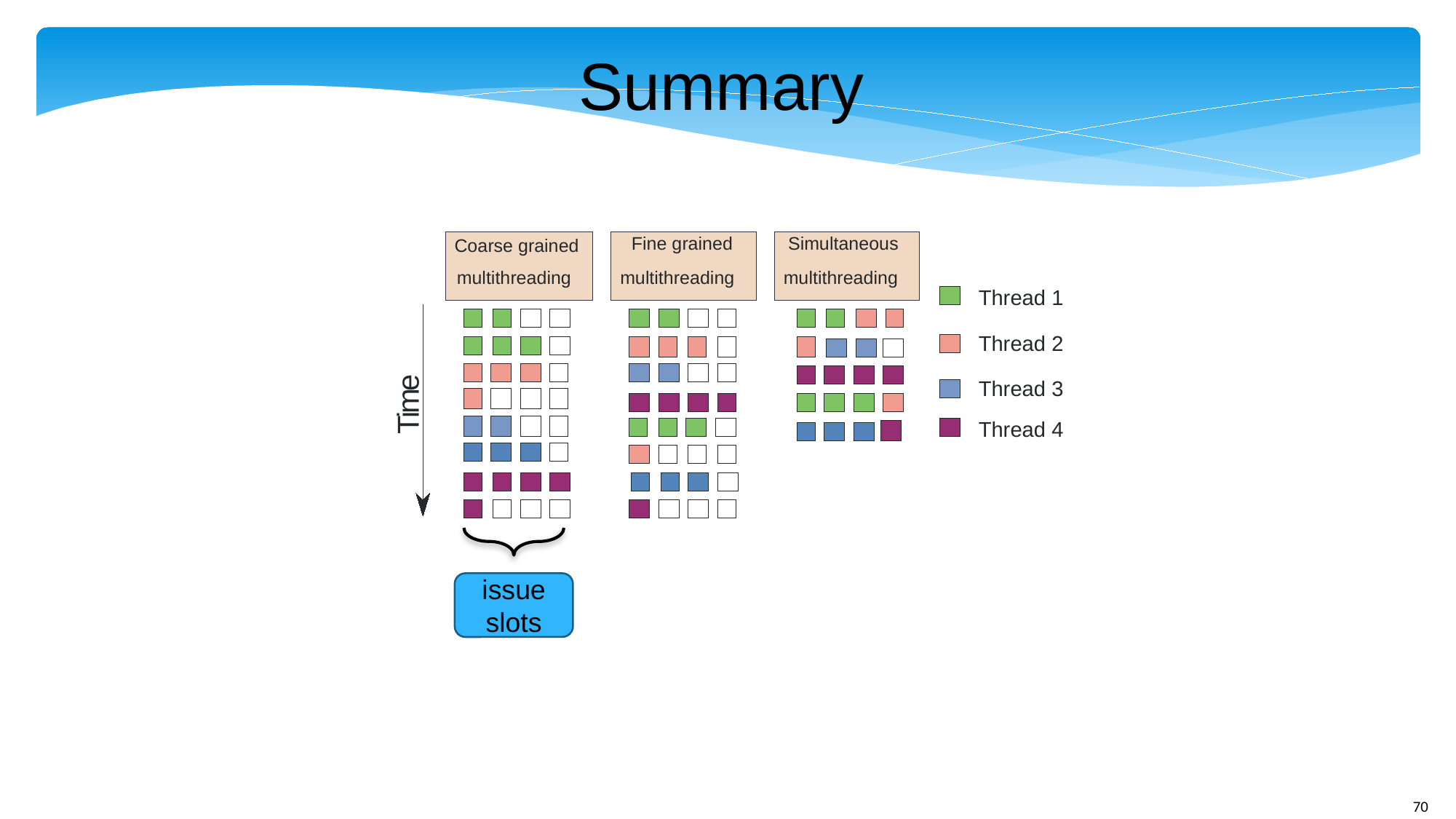

Summary

Fine grained
Simultaneous

Coarse grained
multithreading
multithreading
multithreading
Thread 1

Thread 2

e

Thread 3

m

i
T

Thread 4

issue
slots